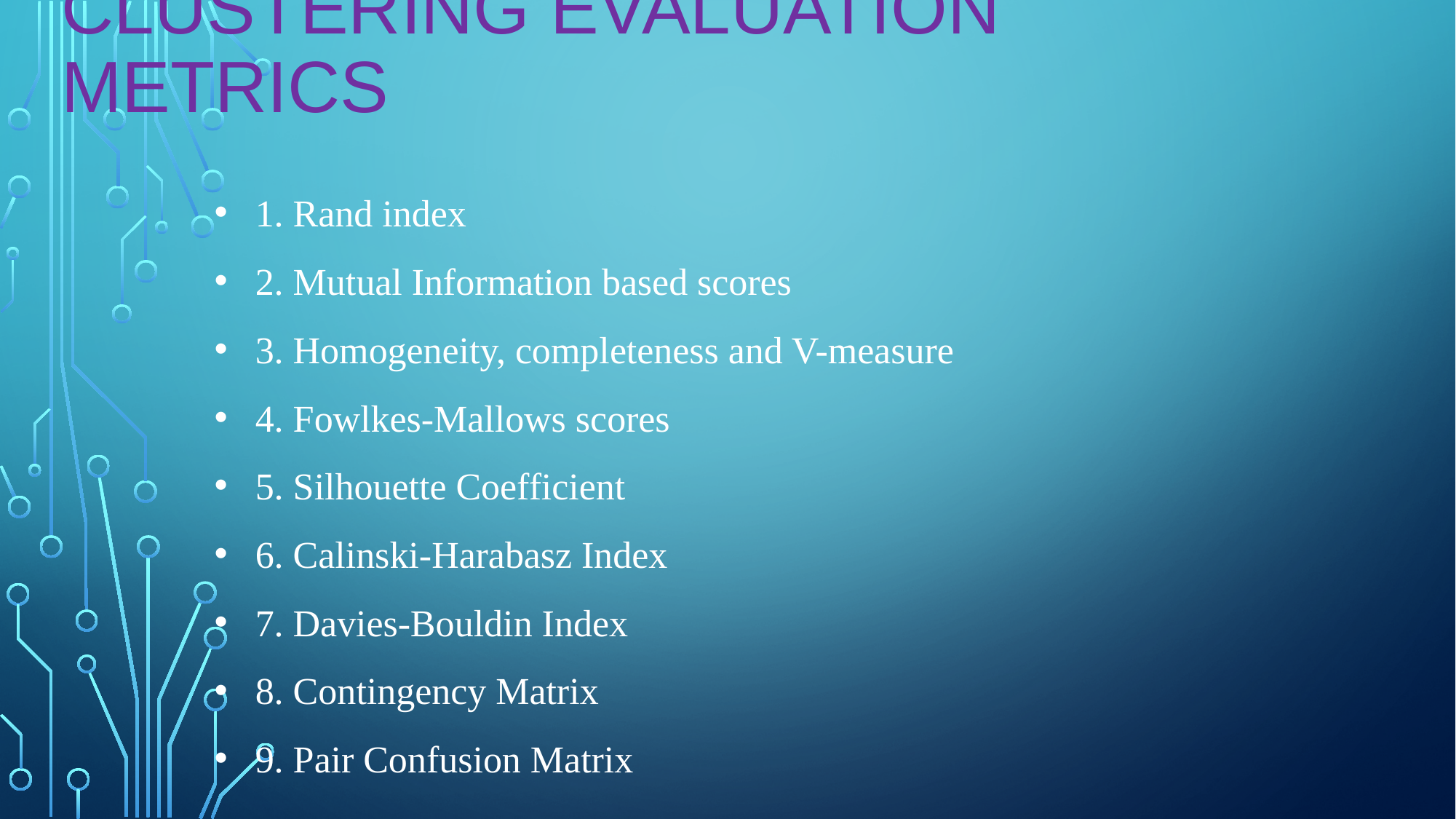

# Clustering Evaluation metrics
1. Rand index
2. Mutual Information based scores
3. Homogeneity, completeness and V-measure
4. Fowlkes-Mallows scores
5. Silhouette Coefficient
6. Calinski-Harabasz Index
7. Davies-Bouldin Index
8. Contingency Matrix
9. Pair Confusion Matrix